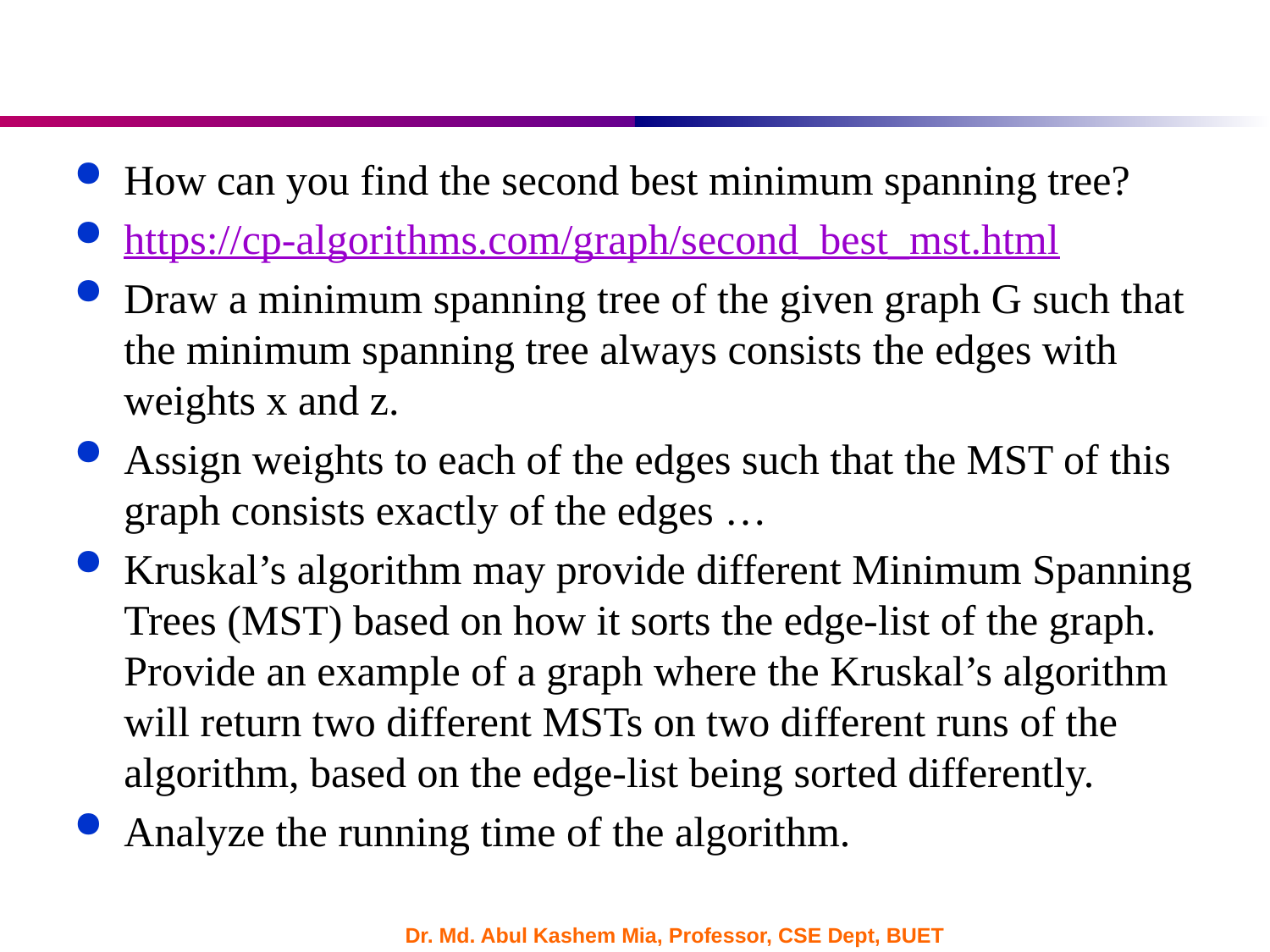

#
How can you find the second best minimum spanning tree?
https://cp-algorithms.com/graph/second_best_mst.html
Draw a minimum spanning tree of the given graph G such that the minimum spanning tree always consists the edges with weights x and z.
Assign weights to each of the edges such that the MST of this graph consists exactly of the edges …
Kruskal’s algorithm may provide different Minimum Spanning Trees (MST) based on how it sorts the edge-list of the graph. Provide an example of a graph where the Kruskal’s algorithm will return two different MSTs on two different runs of the algorithm, based on the edge-list being sorted differently.
Analyze the running time of the algorithm.